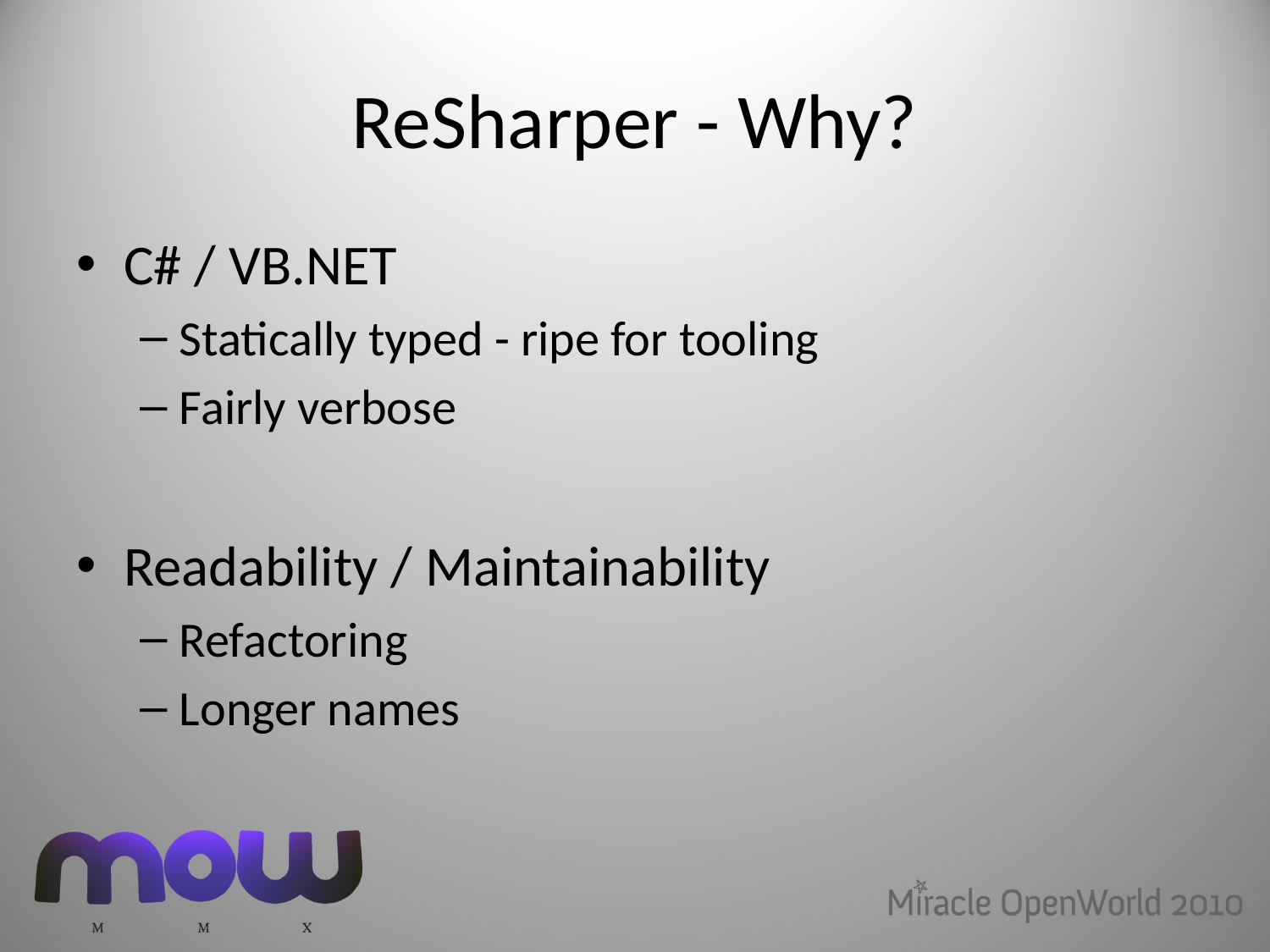

# ReSharper - Why?
C# / VB.NET
Statically typed - ripe for tooling
Fairly verbose

Readability / Maintainability
Refactoring
Longer names